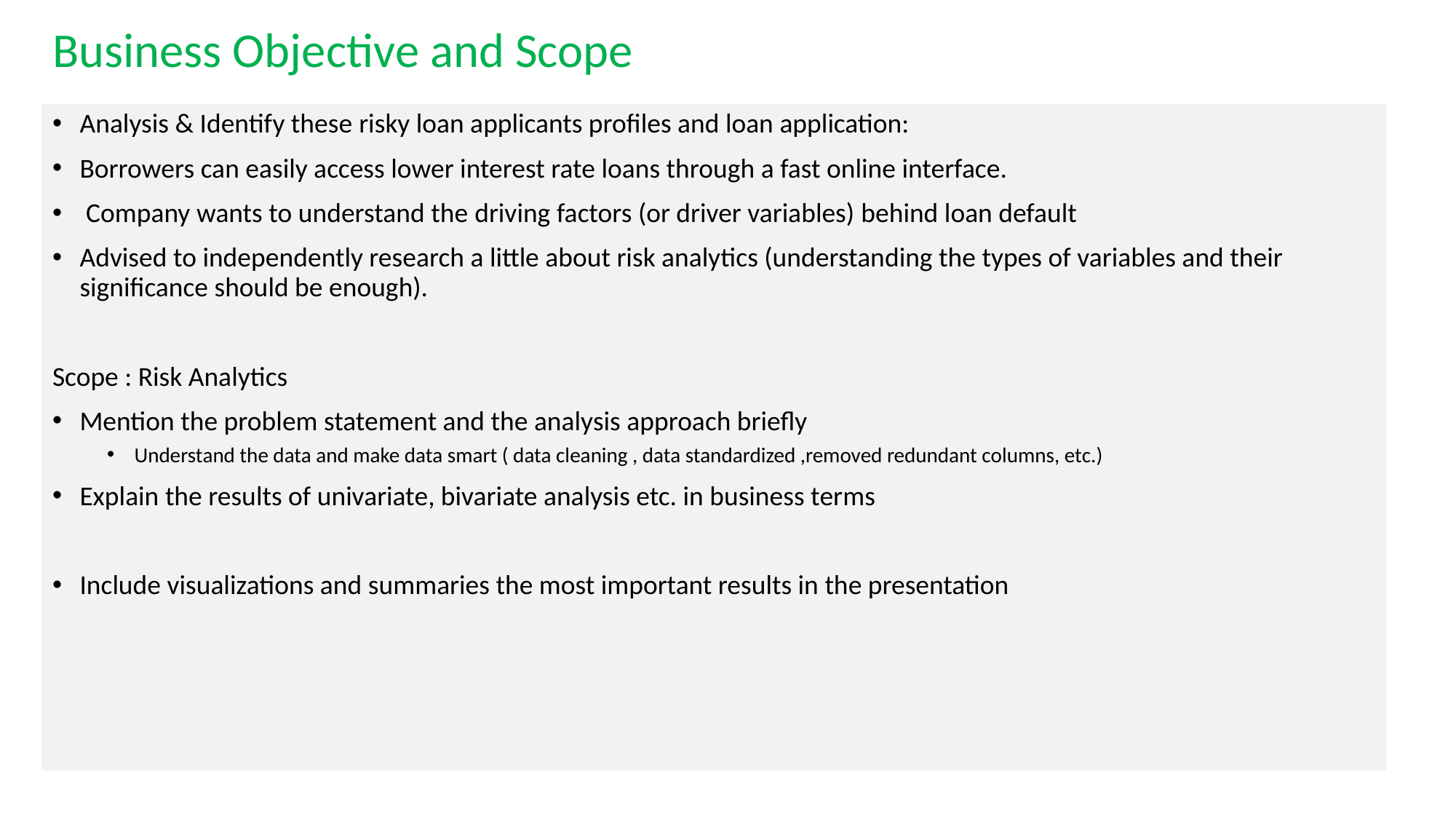

# Business Objective and Scope
Analysis & Identify these risky loan applicants profiles and loan application:
Borrowers can easily access lower interest rate loans through a fast online interface.
 Company wants to understand the driving factors (or driver variables) behind loan default
Advised to independently research a little about risk analytics (understanding the types of variables and their significance should be enough).

Scope : Risk Analytics
Mention the problem statement and the analysis approach briefly
Understand the data and make data smart ( data cleaning , data standardized ,removed redundant columns, etc.)
Explain the results of univariate, bivariate analysis etc. in business terms

Include visualizations and summaries the most important results in the presentation